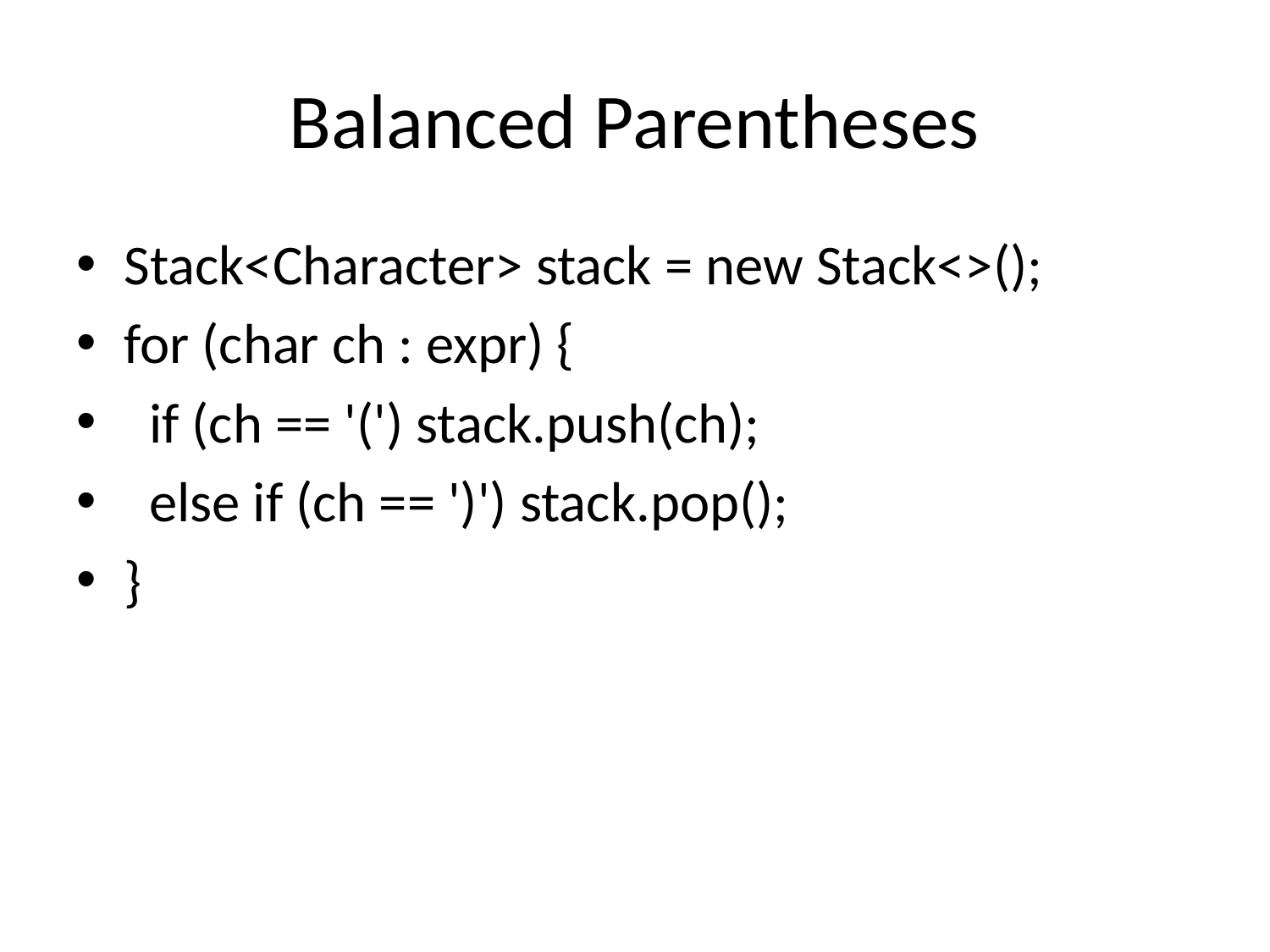

# Balanced Parentheses
Stack<Character> stack = new Stack<>();
for (char ch : expr) {
  if (ch == '(') stack.push(ch);
  else if (ch == ')') stack.pop();
}